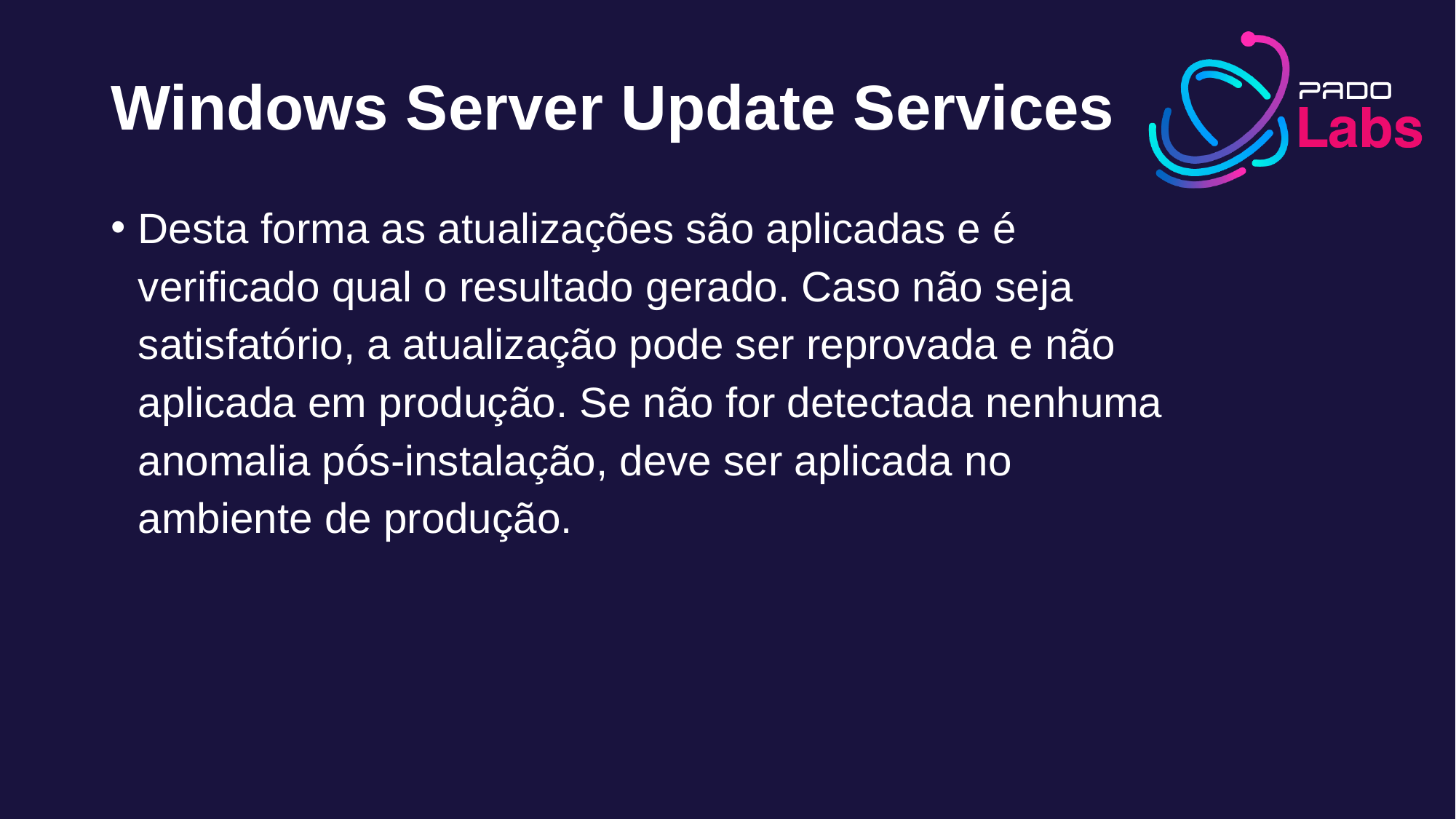

# Windows Server Update Services
Desta forma as atualizações são aplicadas e é verificado qual o resultado gerado. Caso não seja satisfatório, a atualização pode ser reprovada e não aplicada em produção. Se não for detectada nenhuma anomalia pós-instalação, deve ser aplicada no ambiente de produção.